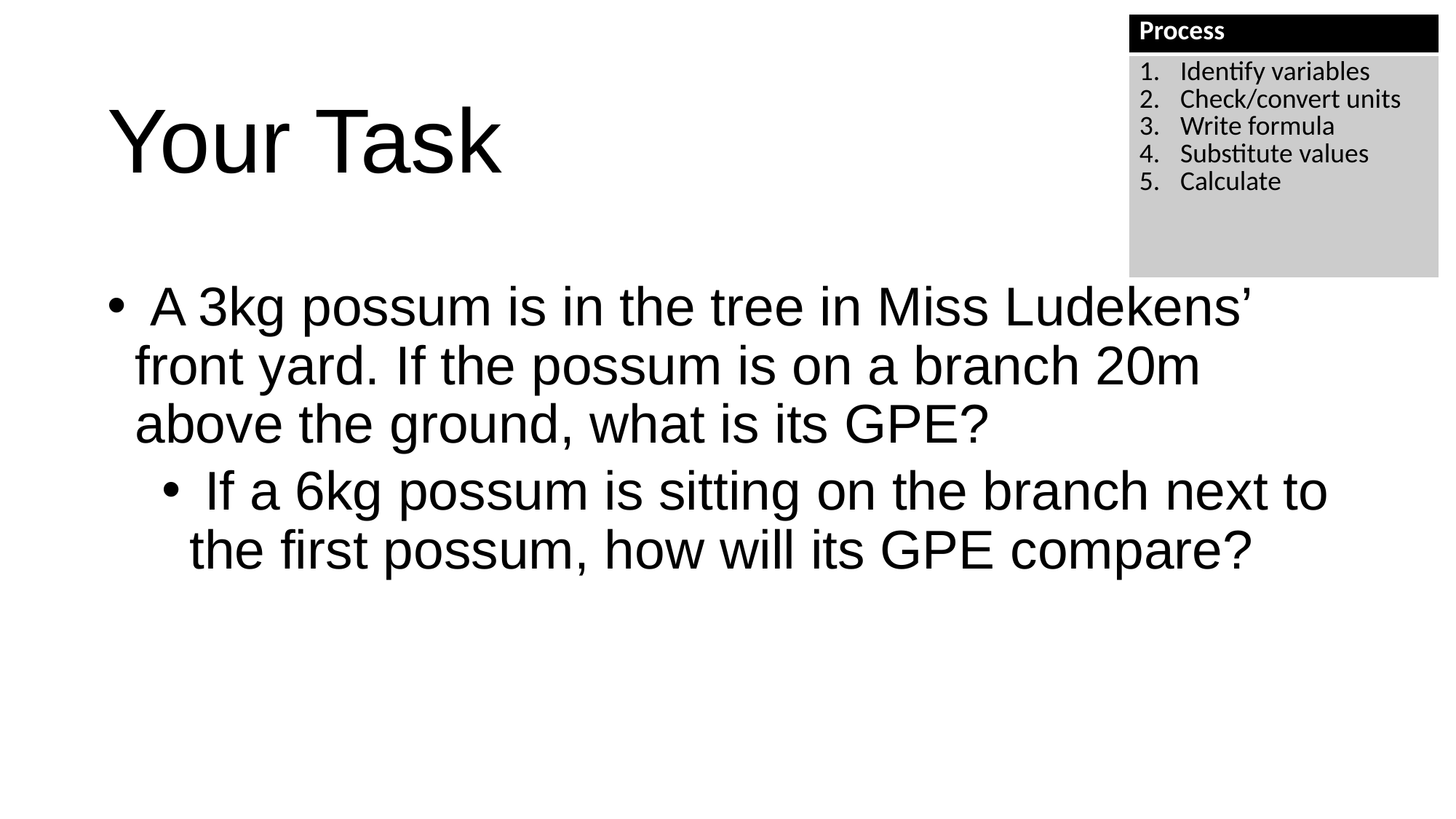

| Process |
| --- |
| Identify variables Check/convert units Write formula Substitute values Calculate |
# Your Task
 A 3kg possum is in the tree in Miss Ludekens’ front yard. If the possum is on a branch 20m above the ground, what is its GPE?
 If a 6kg possum is sitting on the branch next to the first possum, how will its GPE compare?